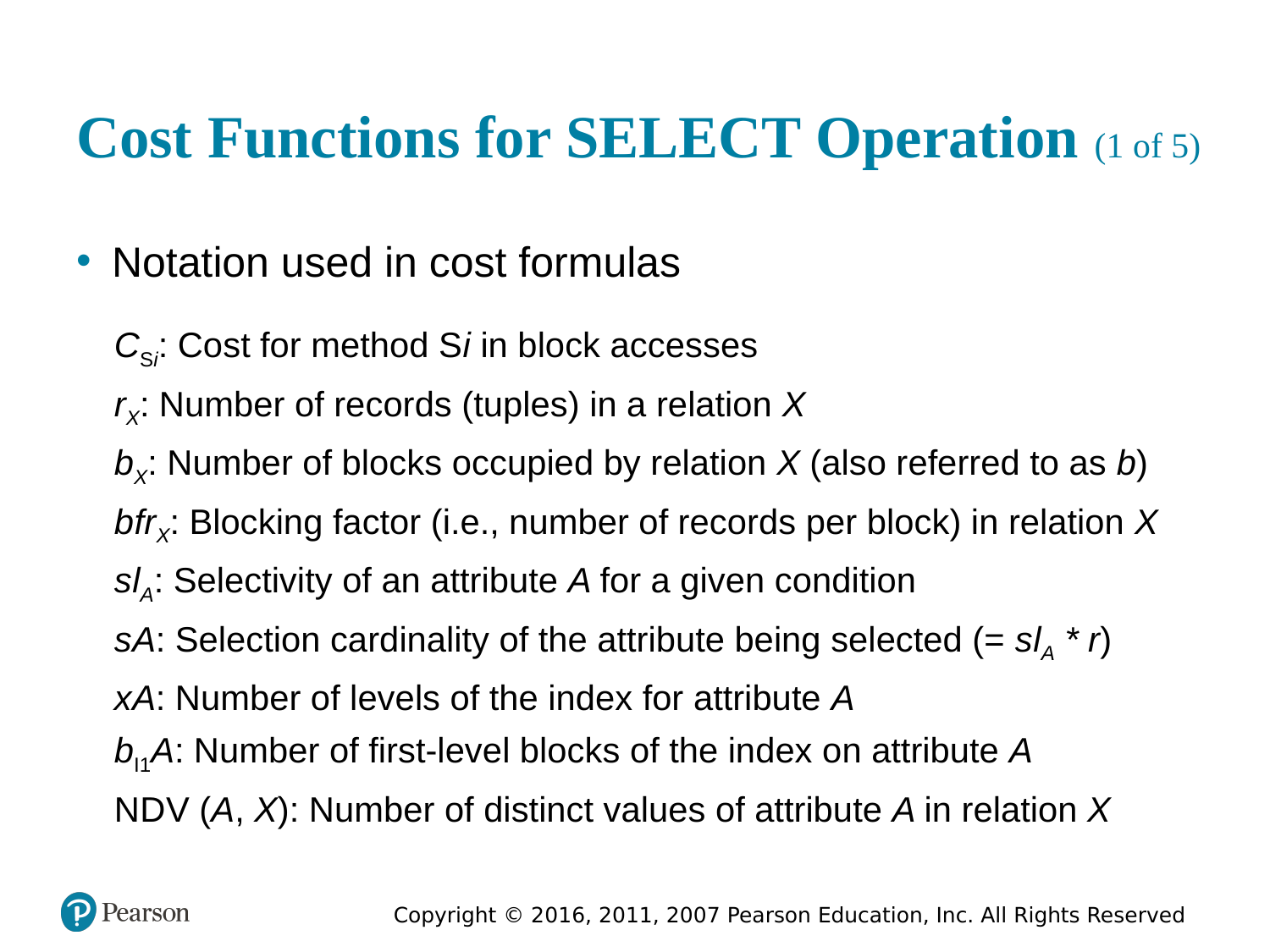

# Cost Functions for SELECT Operation (1 of 5)
Notation used in cost formulas
CS i: Cost for method S i in block accesses
rX: Number of records (tuples) in a relation X
bX: Number of blocks occupied by relation X (also referred to as b)
b f rX: Blocking factor (i.e., number of records per block) in relation X
s lA: Selectivity of an attribute A for a given condition
s A: Selection cardinality of the attribute being selected (= s lA * r)
x A: Number of levels of the index for attribute A
bI1A: Number of first-level blocks of the index on attribute A
N D V (A, X): Number of distinct values of attribute A in relation X